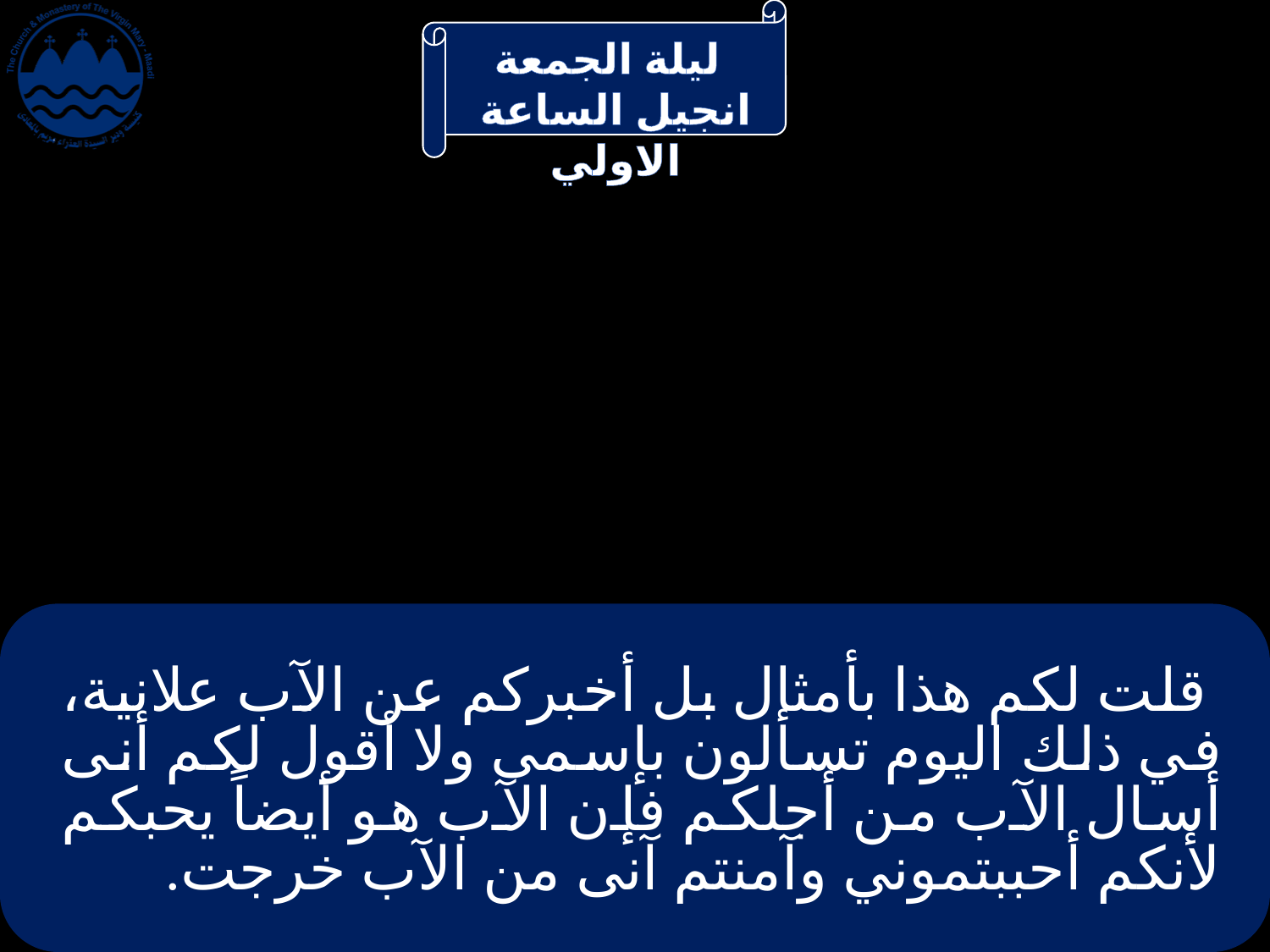

# قلت لكم هذا بأمثال بل أخبركم عن الآب علانية، في ذلك اليوم تسألون بإسمى ولا أقول لكم أنى أسال الآب من أجلكم فإن الآب هو أيضاً يحبكم لأنكم أحببتموني وآمنتم آنى من الآب خرجت.